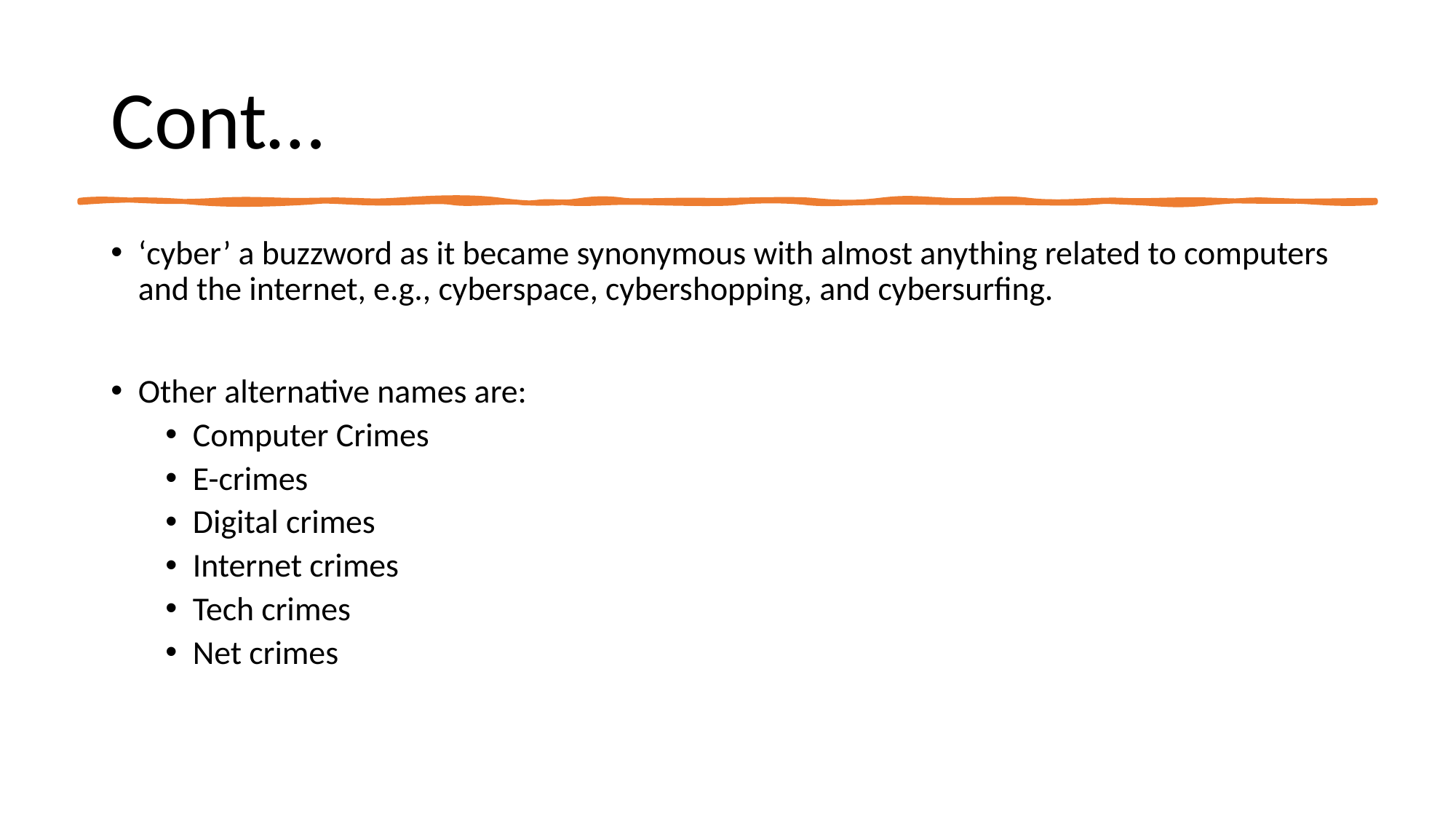

# Cont…

‘cyber’ a buzzword as it became synonymous with almost anything related to computers and the internet, e.g., cyberspace, cybershopping, and cybersurfing.

Other alternative names are:
Computer Crimes
E-crimes
Digital crimes
Internet crimes
Tech crimes
Net crimes